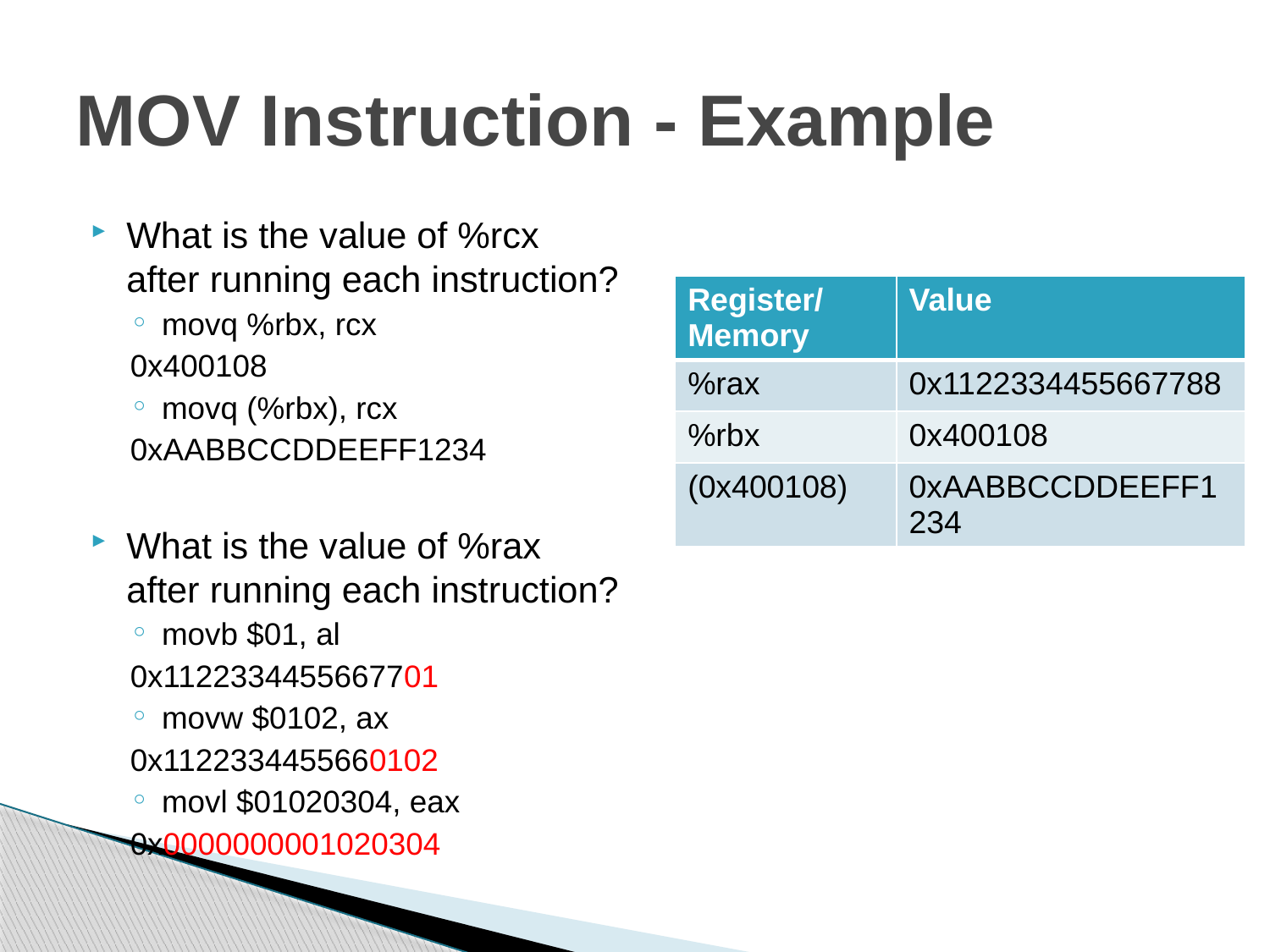

# MOV Instruction - Example
What is the value of %rcx after running each instruction?
movq %rbx, rcx
0x400108
movq (%rbx), rcx
0xAABBCCDDEEFF1234

What is the value of %rax after running each instruction?
movb $01, al
0x1122334455667701
movw $0102, ax
0x1122334455660102
movl $01020304, eax
0x0000000001020304

| Register/ Memory | Value |
| --- | --- |
| %rax | 0x1122334455667788 |
| %rbx | 0x400108 |
| (0x400108) | 0xAABBCCDDEEFF1234 |